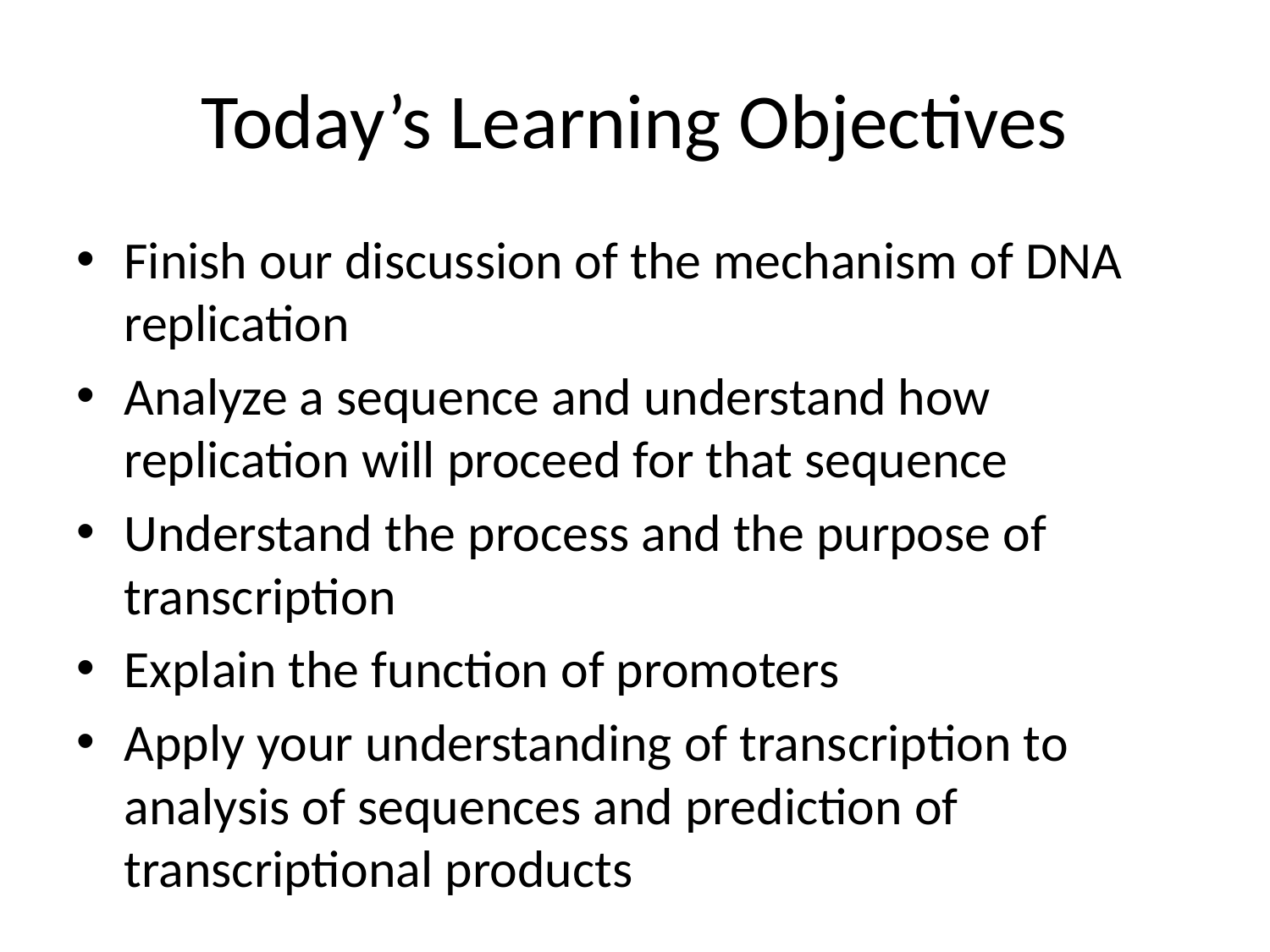

# Today’s Learning Objectives
Finish our discussion of the mechanism of DNA replication
Analyze a sequence and understand how replication will proceed for that sequence
Understand the process and the purpose of transcription
Explain the function of promoters
Apply your understanding of transcription to analysis of sequences and prediction of transcriptional products